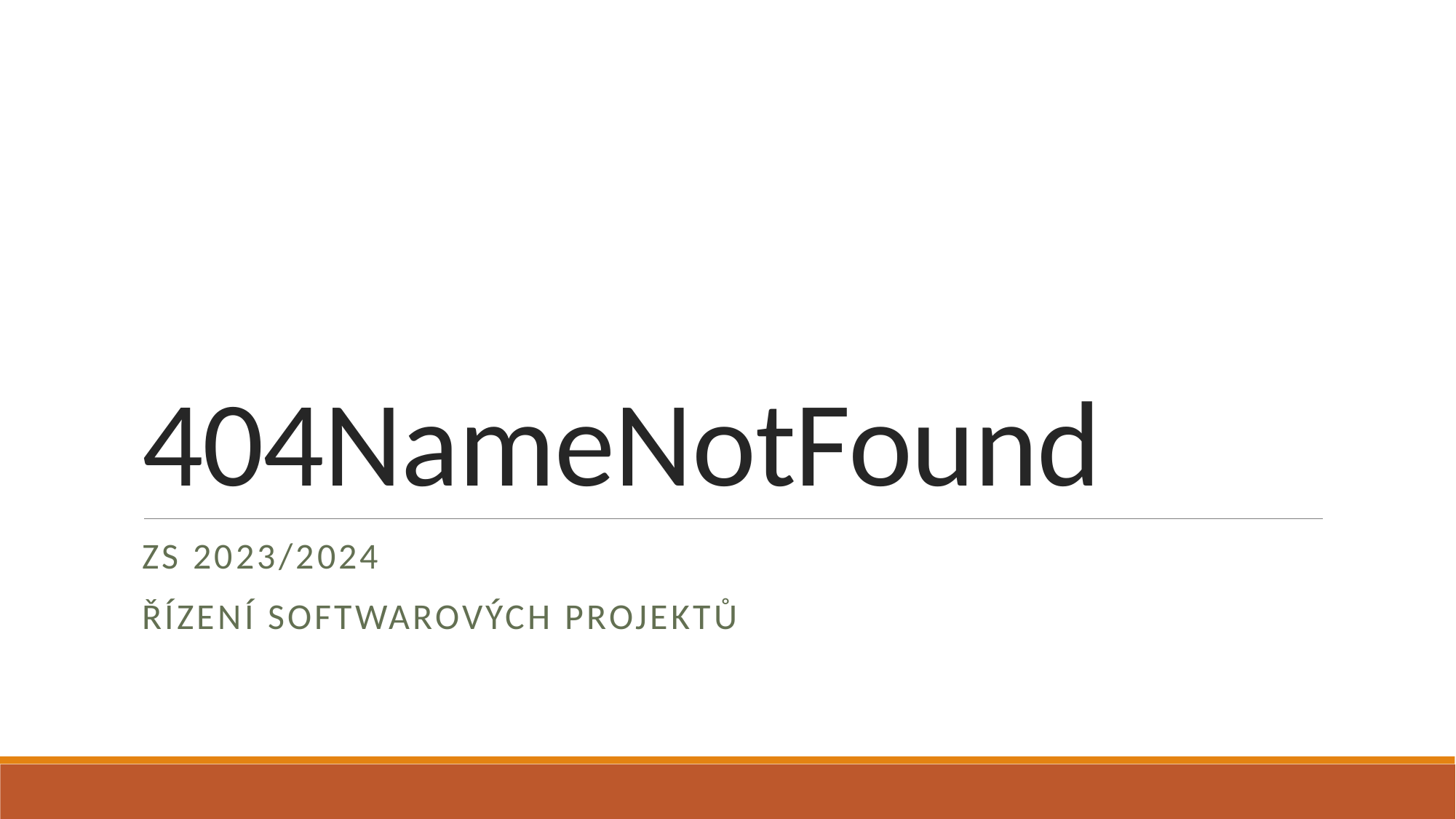

# 404NameNotFound
ZS 2023/2024
Řízení softwarových projektů